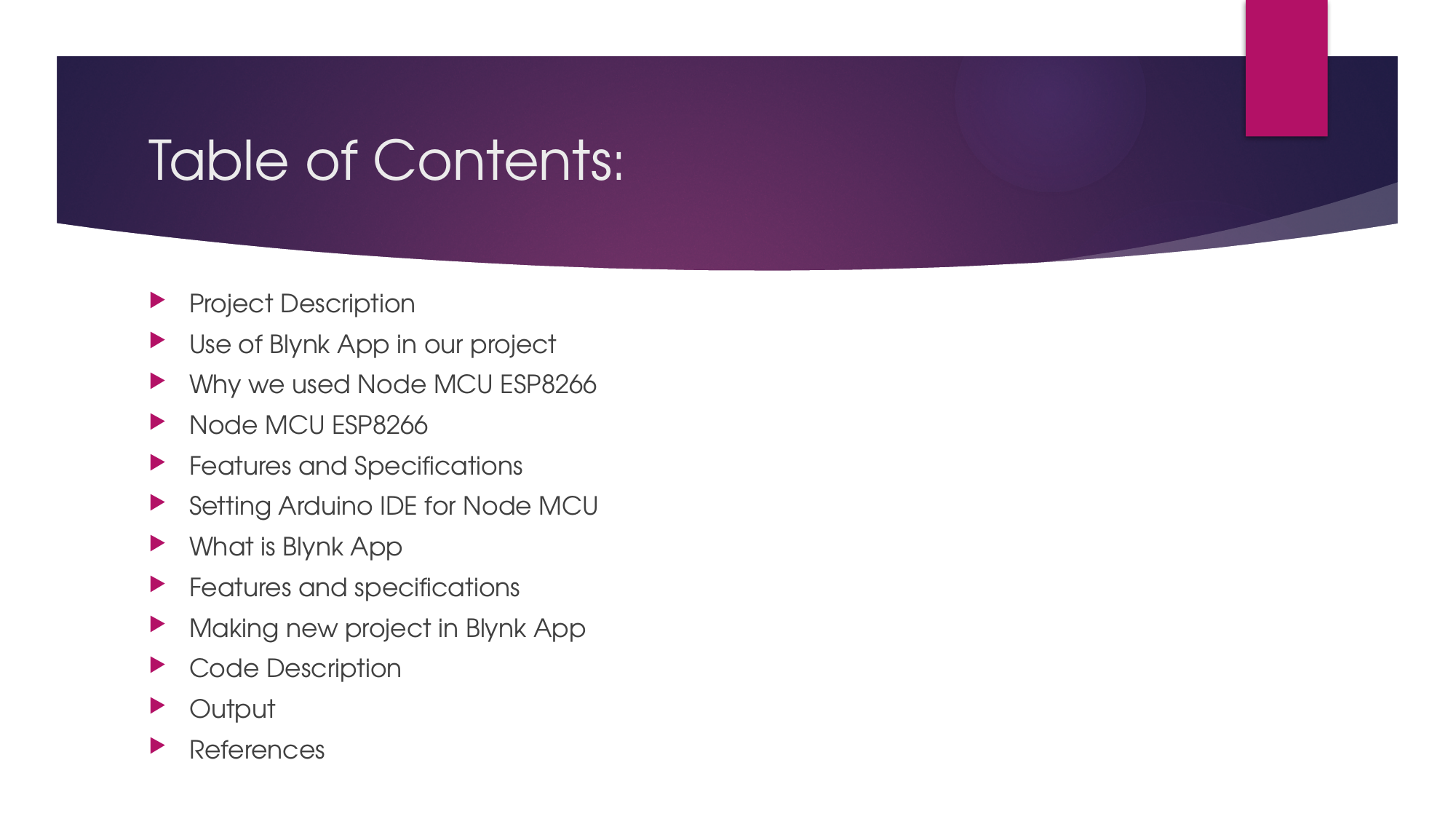

# Table of Contents:
Project Description
Use of Blynk App in our project
Why we used Node MCU ESP8266
Node MCU ESP8266
Features and Specifications
Setting Arduino IDE for Node MCU
What is Blynk App
Features and specifications
Making new project in Blynk App
Code Description
Output
References